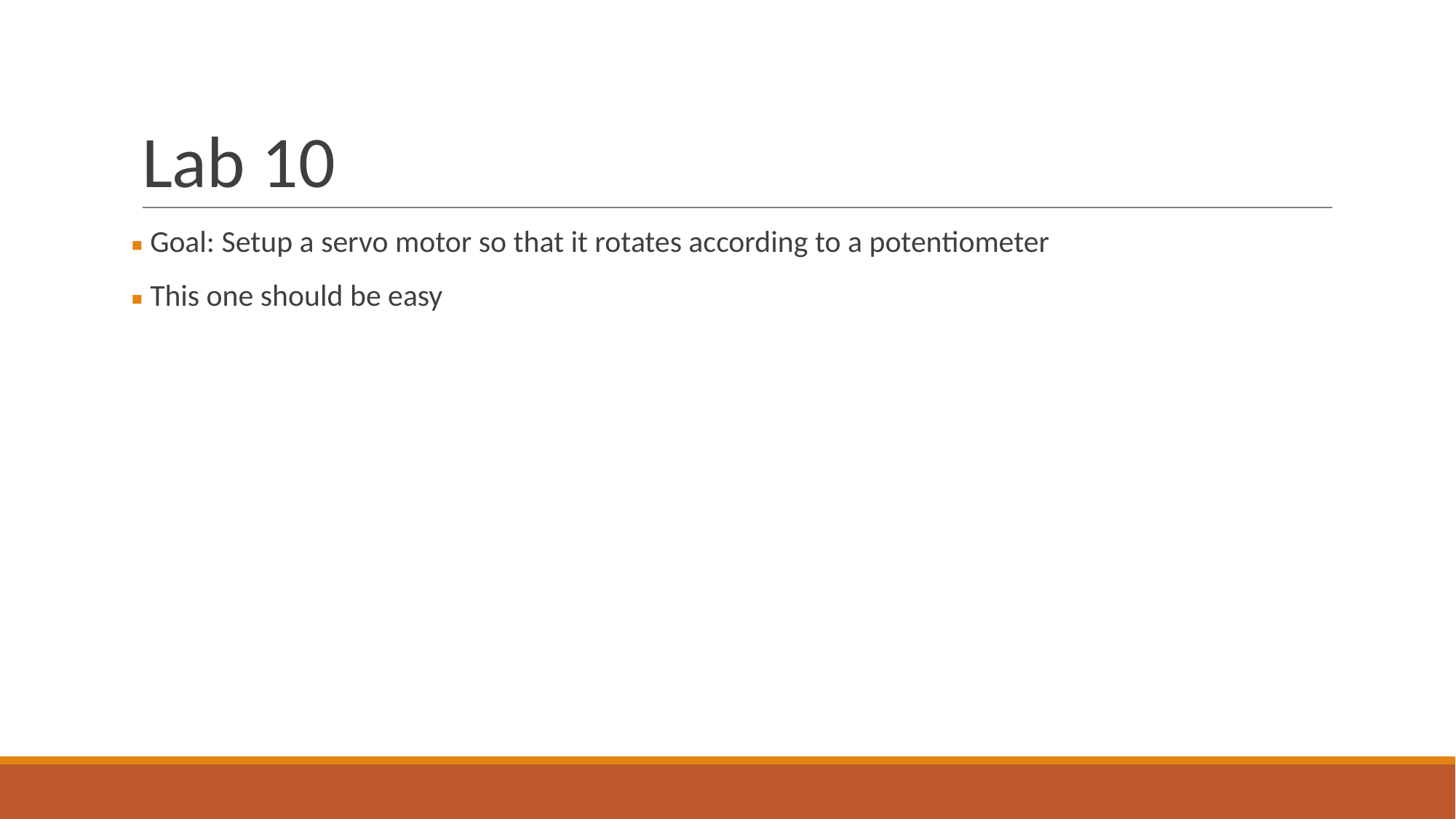

# Lab 10
 Goal: Setup a servo motor so that it rotates according to a potentiometer
 This one should be easy